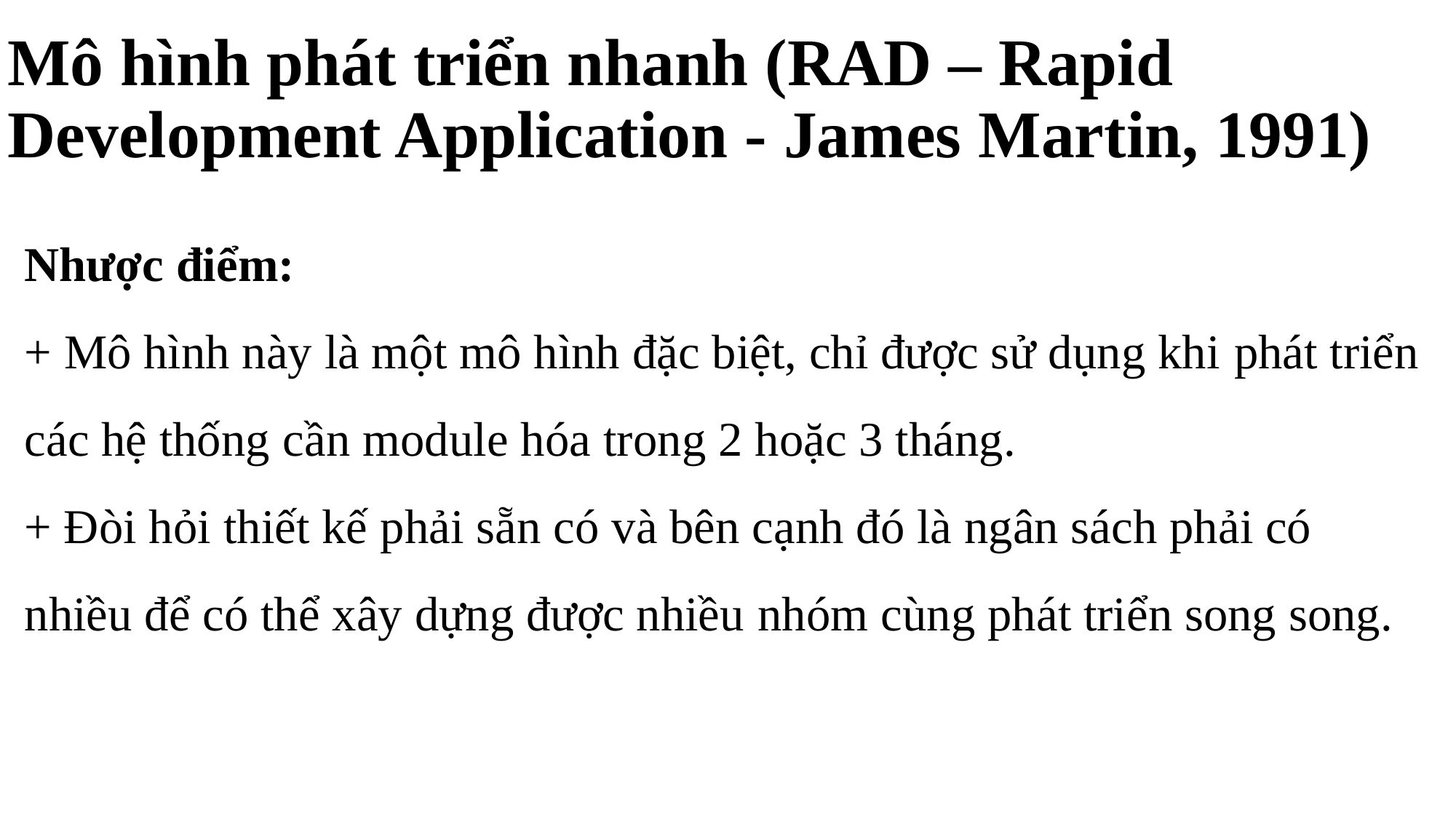

# Mô hình phát triển nhanh (RAD – Rapid Development Application - James Martin, 1991)
Nhược điểm:
+ Mô hình này là một mô hình đặc biệt, chỉ được sử dụng khi phát triển các hệ thống cần module hóa trong 2 hoặc 3 tháng.
+ Đòi hỏi thiết kế phải sẵn có và bên cạnh đó là ngân sách phải có nhiều để có thể xây dựng được nhiều nhóm cùng phát triển song song.